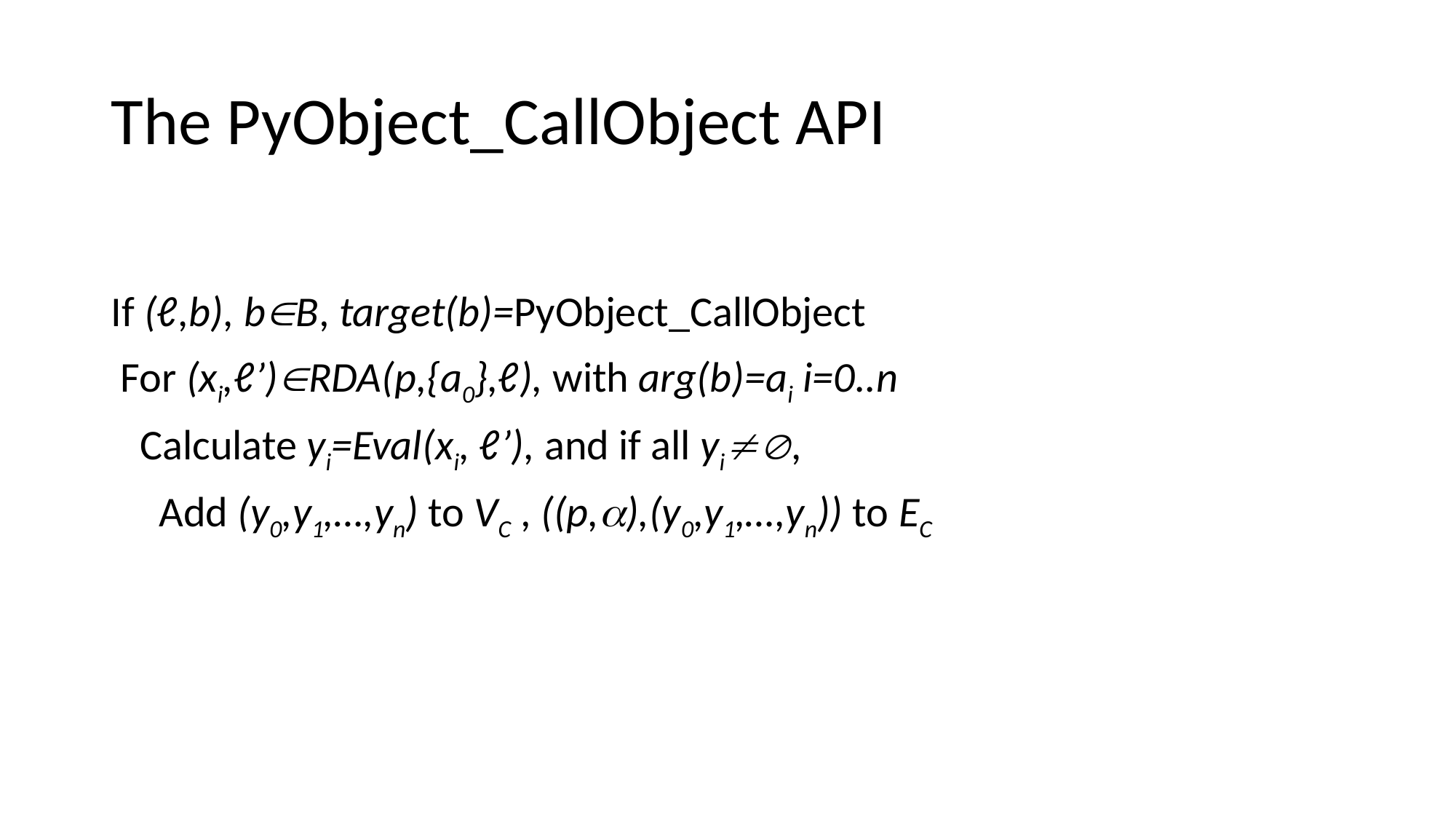

# The PyObject_CallObject API

If (ℓ,b), b∈B, target(b)=PyObject_CallObject
 For (xi,ℓ’)∈RDA(p,{a0},ℓ), with arg(b)=ai i=0..n
   Calculate yi=Eval(xi, ℓ’), and if all yi≠∅,
     Add (y0,y1,…,yn) to VC , ((p,α),(y0,y1,…,yn)) to EC